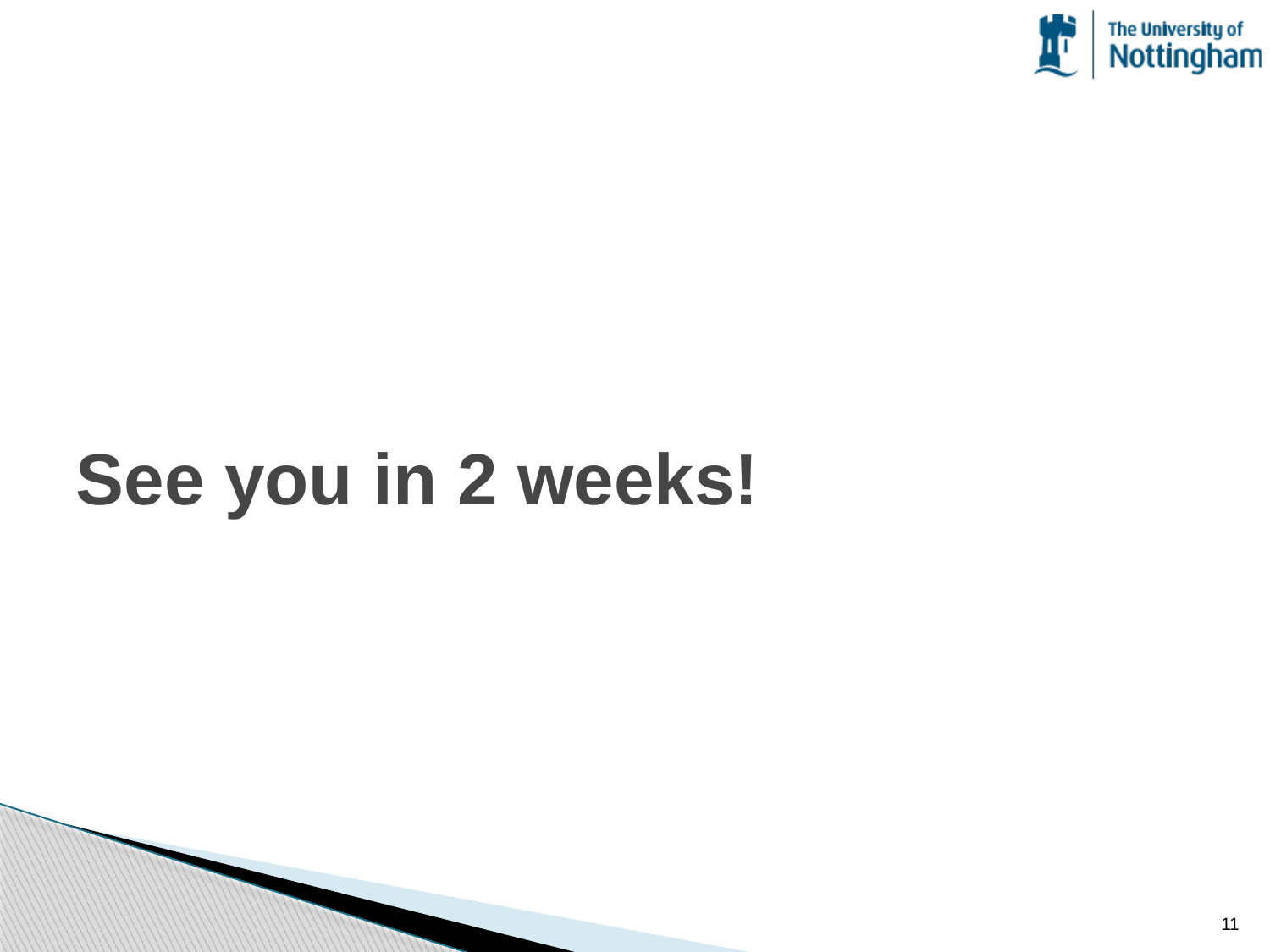

# See you in 2 weeks!
11